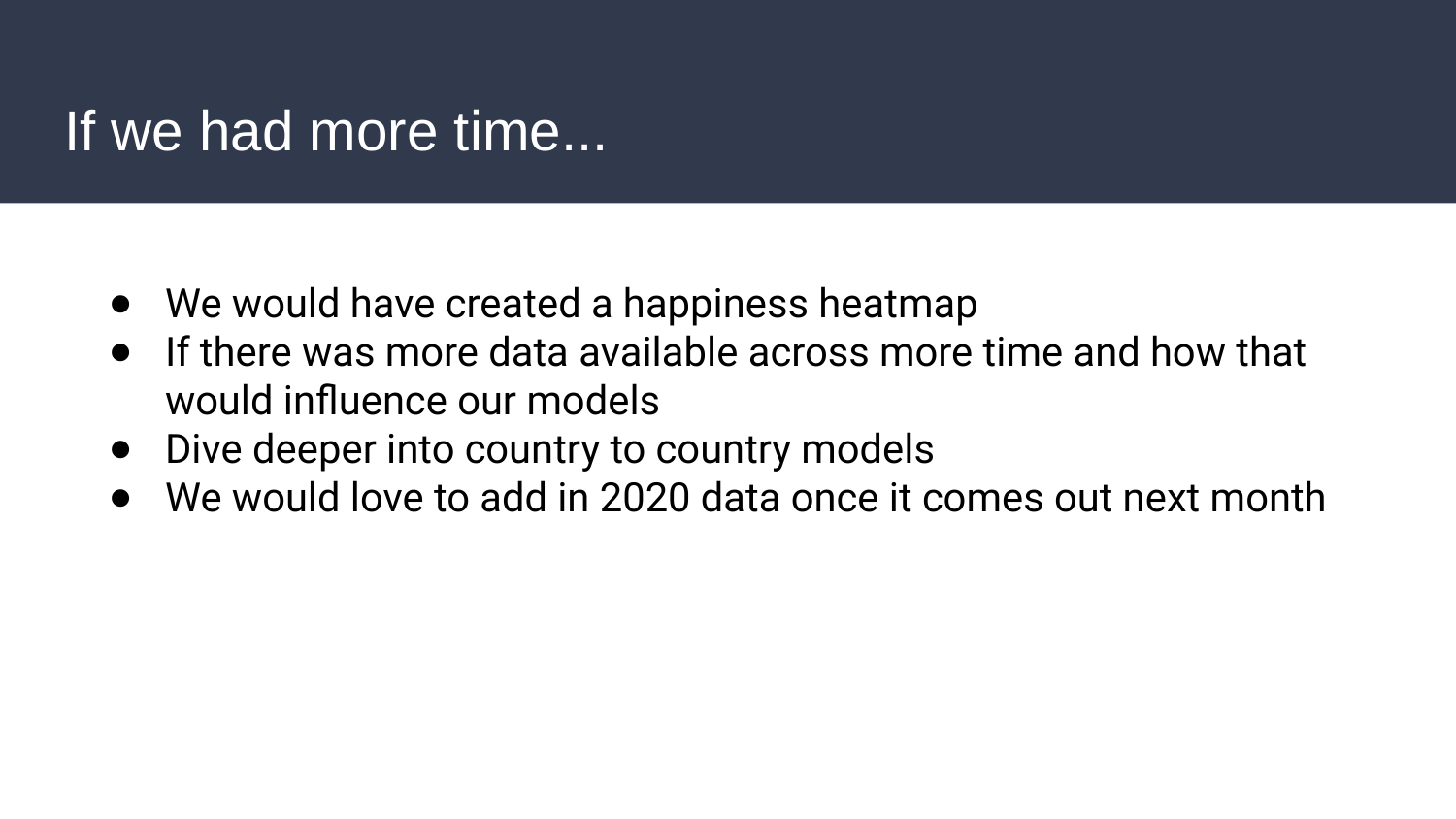

# If we had more time...
We would have created a happiness heatmap
If there was more data available across more time and how that would influence our models
Dive deeper into country to country models
We would love to add in 2020 data once it comes out next month